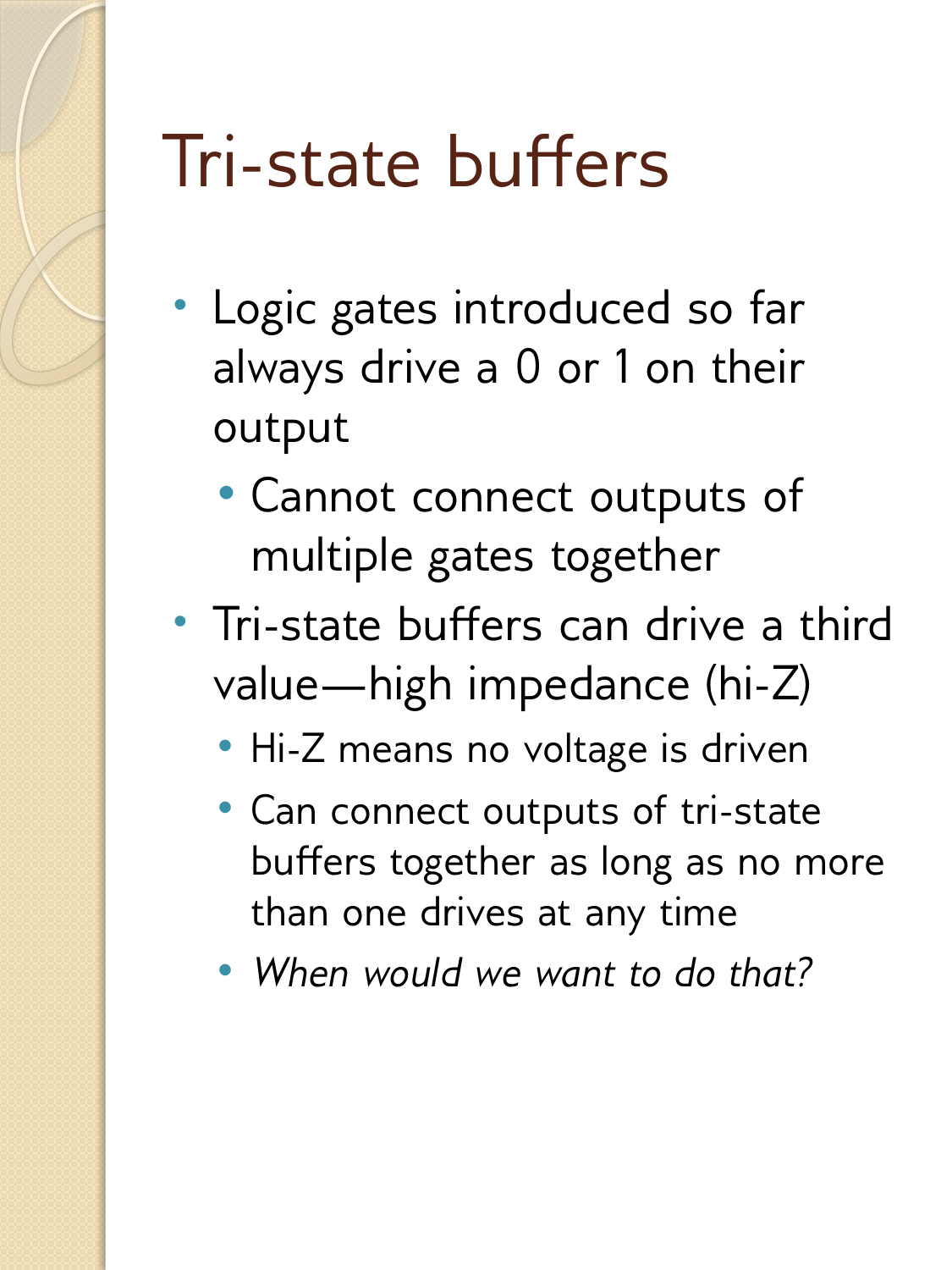

# Tri-state buffers
Logic gates introduced so far always drive a 0 or 1 on their output
Cannot connect outputs of multiple gates together
Tri-state buffers can drive a third value—high impedance (hi-Z)
Hi-Z means no voltage is driven
Can connect outputs of tri-state buffers together as long as no more than one drives at any time
When would we want to do that?